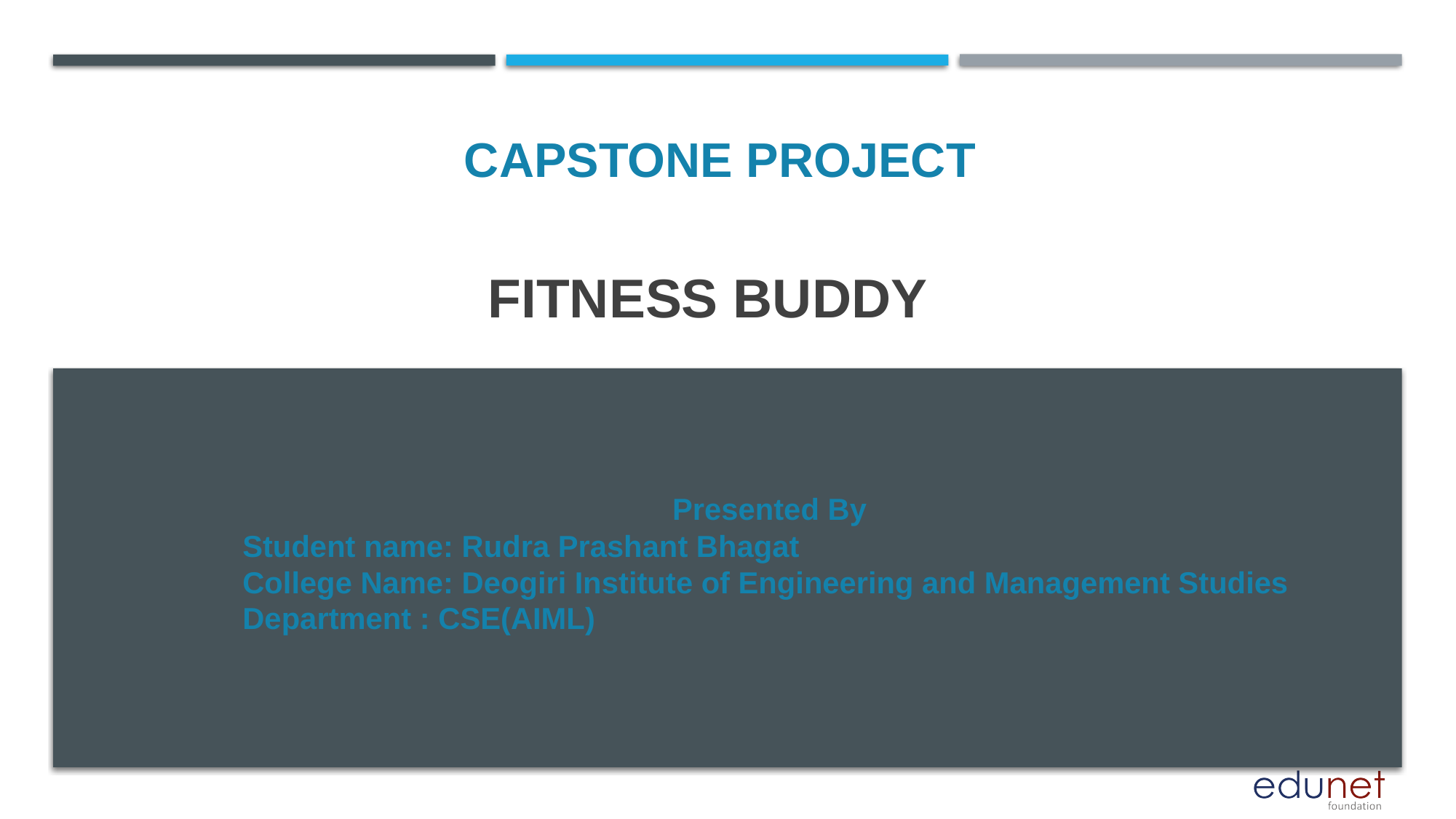

CAPSTONE PROJECT
# Fitness Buddy
Presented By
Student name: Rudra Prashant Bhagat
College Name: Deogiri Institute of Engineering and Management Studies
Department : CSE(AIML)